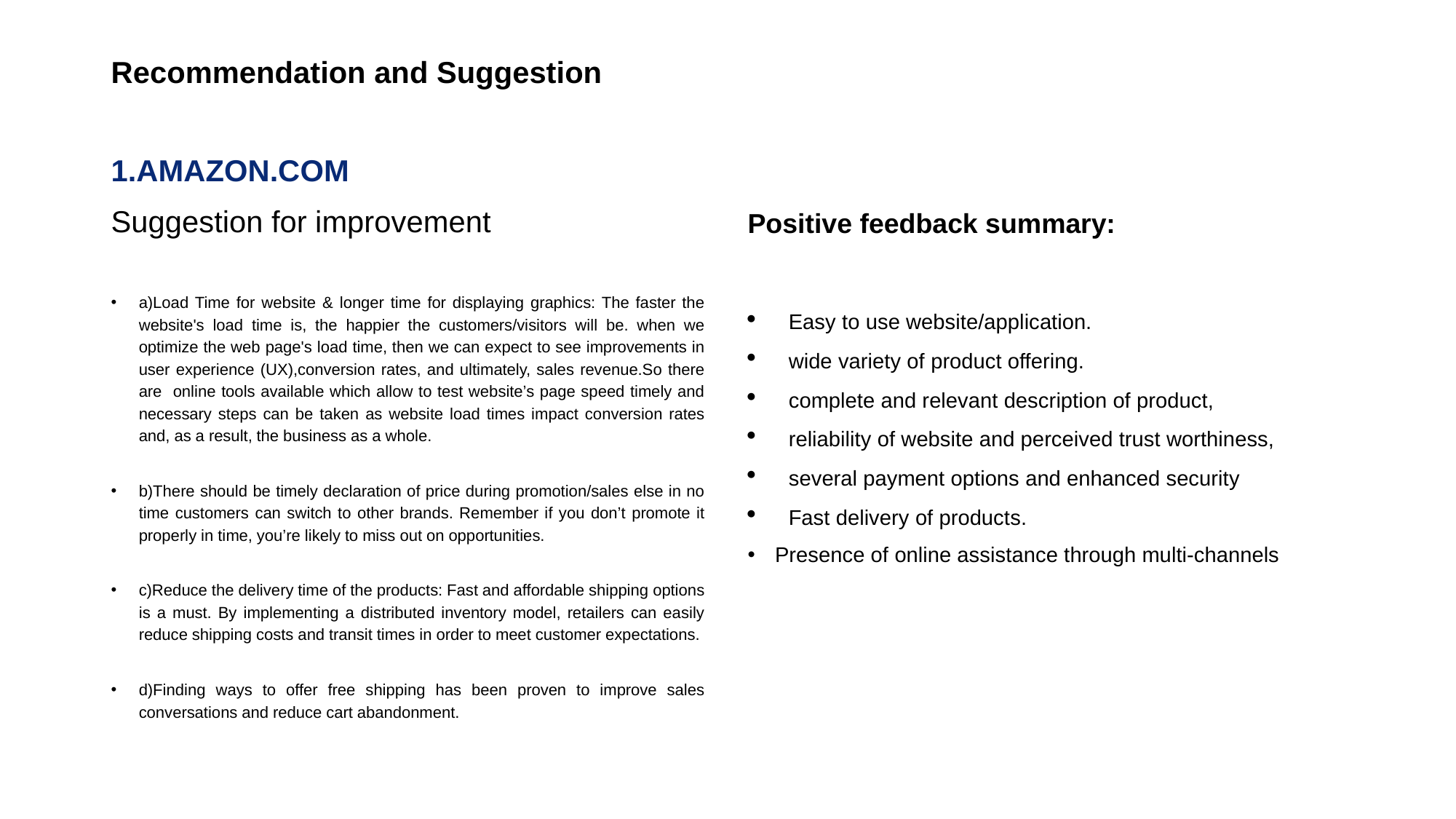

# Recommendation and Suggestion 1.AMAZON.COM
Suggestion for improvement

Positive feedback summary:

a)Load Time for website & longer time for displaying graphics: The faster the website's load time is, the happier the customers/visitors will be. when we optimize the web page's load time, then we can expect to see improvements in user experience (UX),conversion rates, and ultimately, sales revenue.So there are  online tools available which allow to test website’s page speed timely and necessary steps can be taken as website load times impact conversion rates and, as a result, the business as a whole.

b)There should be timely declaration of price during promotion/sales else in no time customers can switch to other brands. Remember if you don’t promote it properly in time, you’re likely to miss out on opportunities.

c)Reduce the delivery time of the products: Fast and affordable shipping options is a must. By implementing a distributed inventory model, retailers can easily reduce shipping costs and transit times in order to meet customer expectations.

d)Finding ways to offer free shipping has been proven to improve sales conversations and reduce cart abandonment.

Easy to use website/application.
wide variety of product offering.
complete and relevant description of product,
reliability of website and perceived trust worthiness,
several payment options and enhanced security
Fast delivery of products.
Presence of online assistance through multi-channels